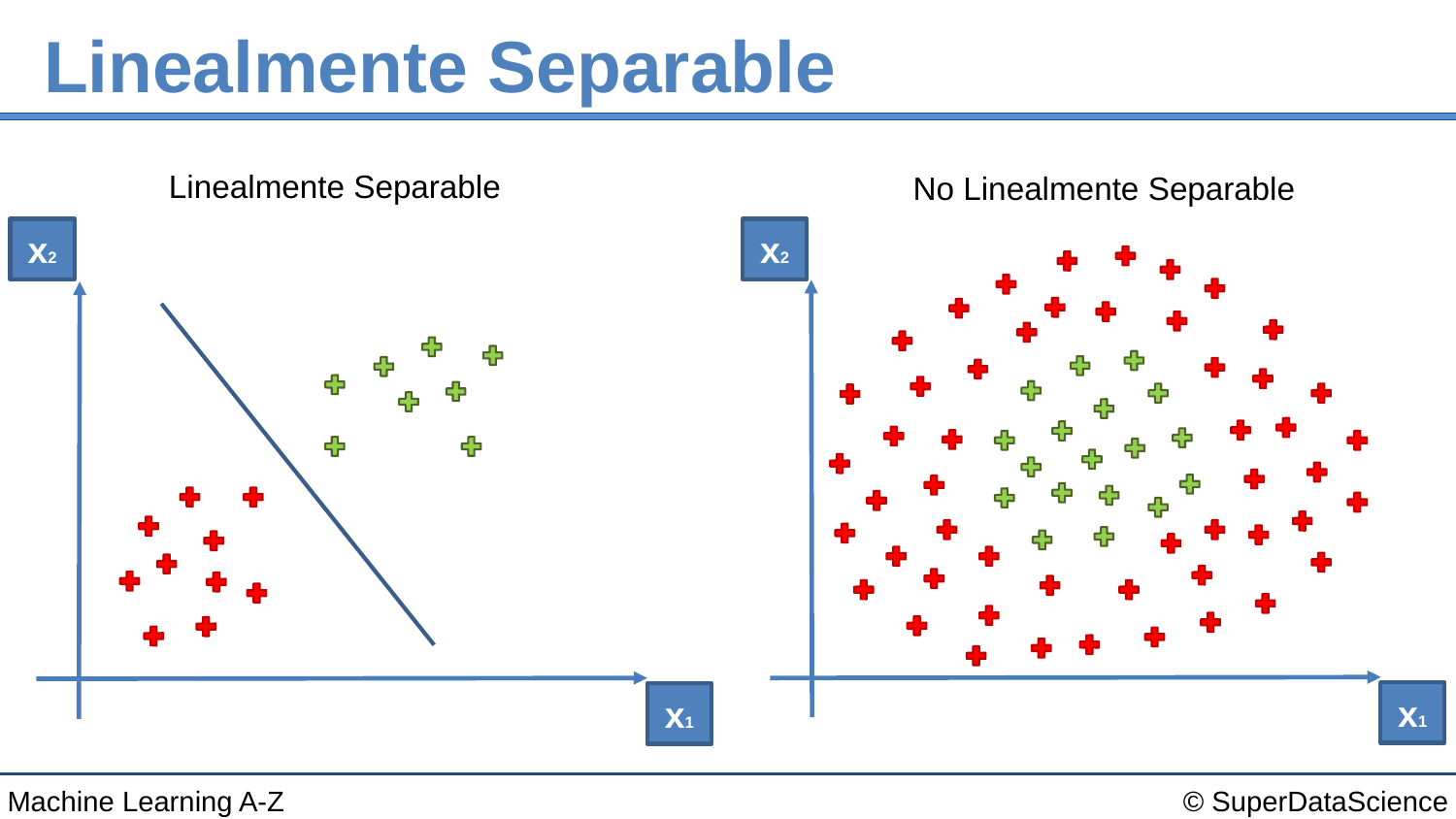

# Linealmente Separable
Linealmente Separable
No Linealmente Separable

x2

x2

x1

x1